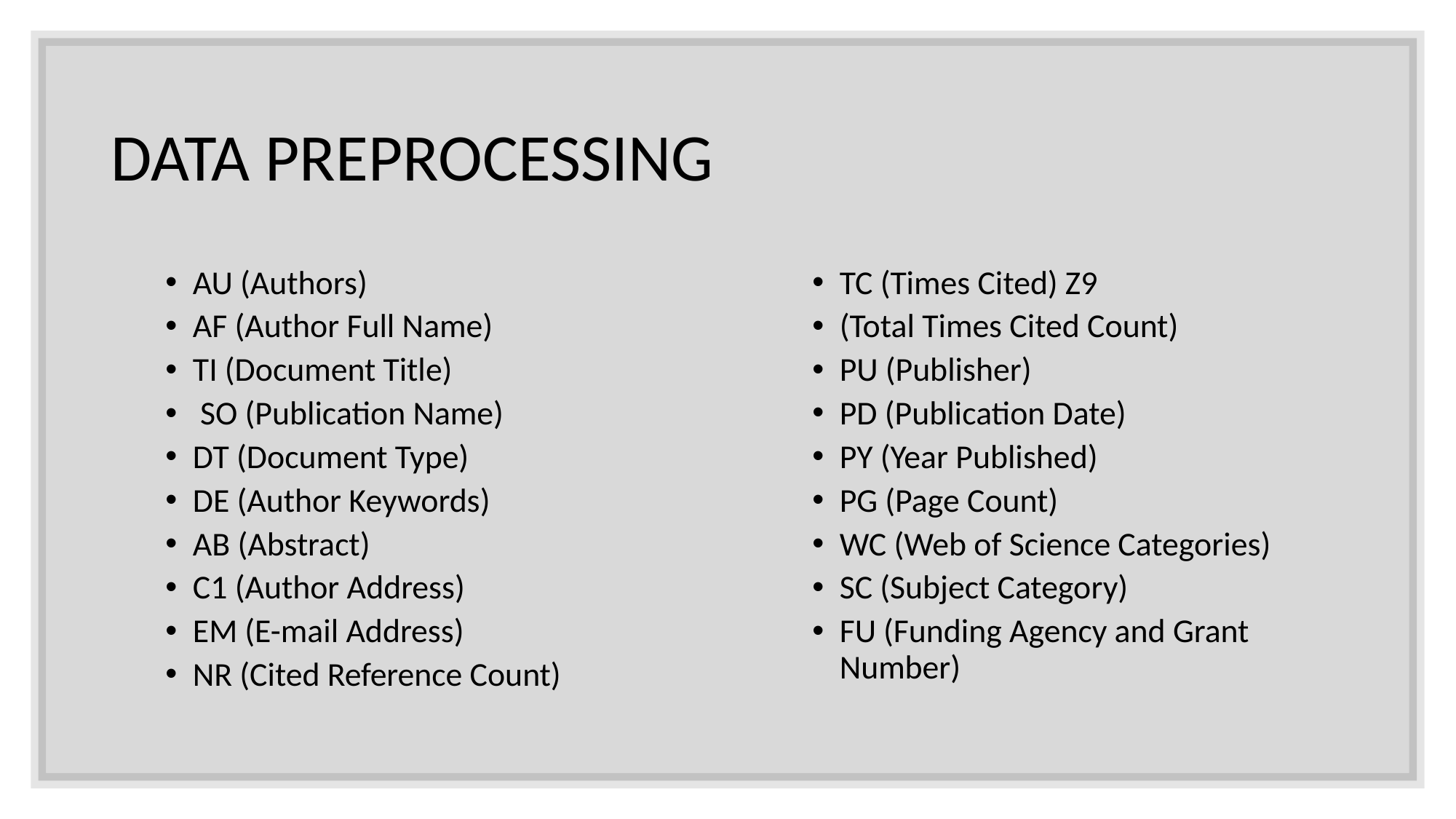

# DATA PREPROCESSING
AU (Authors)
AF (Author Full Name)
TI (Document Title)
 SO (Publication Name)
DT (Document Type)
DE (Author Keywords)
AB (Abstract)
C1 (Author Address)
EM (E-mail Address)
NR (Cited Reference Count)
TC (Times Cited) Z9
(Total Times Cited Count)
PU (Publisher)
PD (Publication Date)
PY (Year Published)
PG (Page Count)
WC (Web of Science Categories)
SC (Subject Category)
FU (Funding Agency and Grant Number)